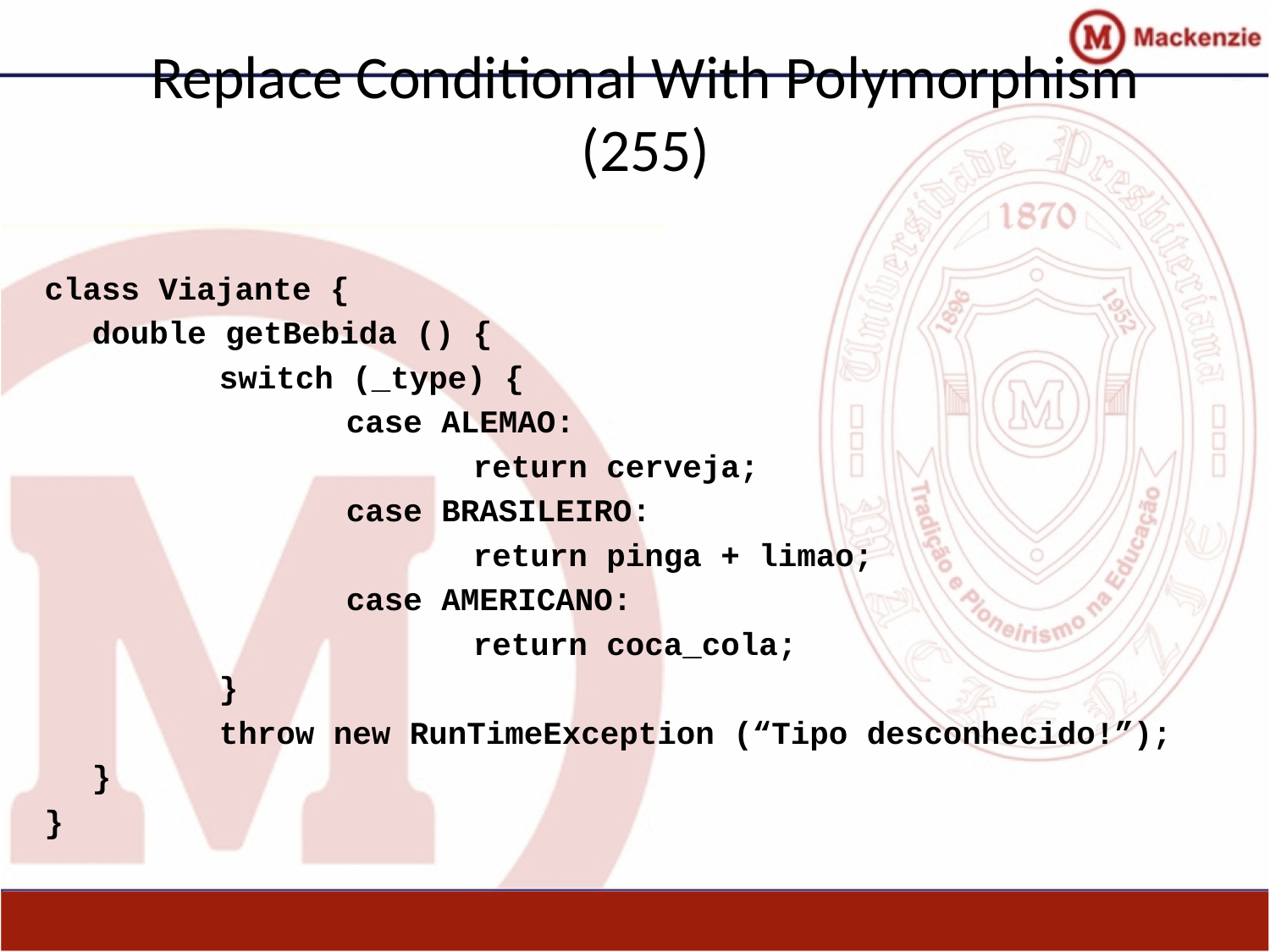

# Replace Conditional With Polymorphism (255)
class Viajante {
	double getBebida () {
		switch (_type) {
			case ALEMAO:
				return cerveja;
			case BRASILEIRO:
				return pinga + limao;
			case AMERICANO:
				return coca_cola;
		}
		throw new RunTimeException (“Tipo desconhecido!”);
	}
}